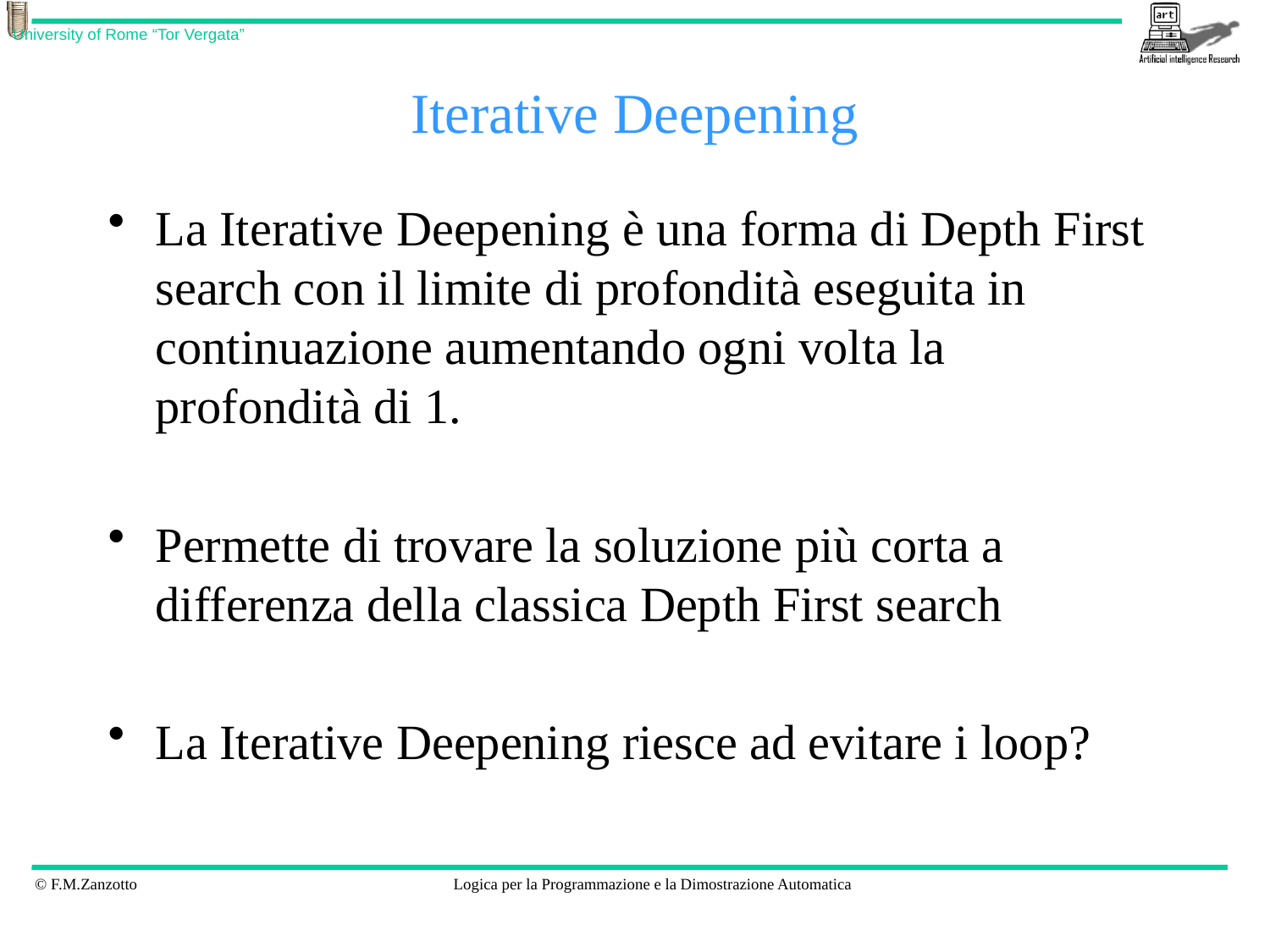

# Iterative Deepening
La Iterative Deepening è una forma di Depth First search con il limite di profondità eseguita in continuazione aumentando ogni volta la profondità di 1.

Permette di trovare la soluzione più corta a differenza della classica Depth First search

La Iterative Deepening riesce ad evitare i loop?